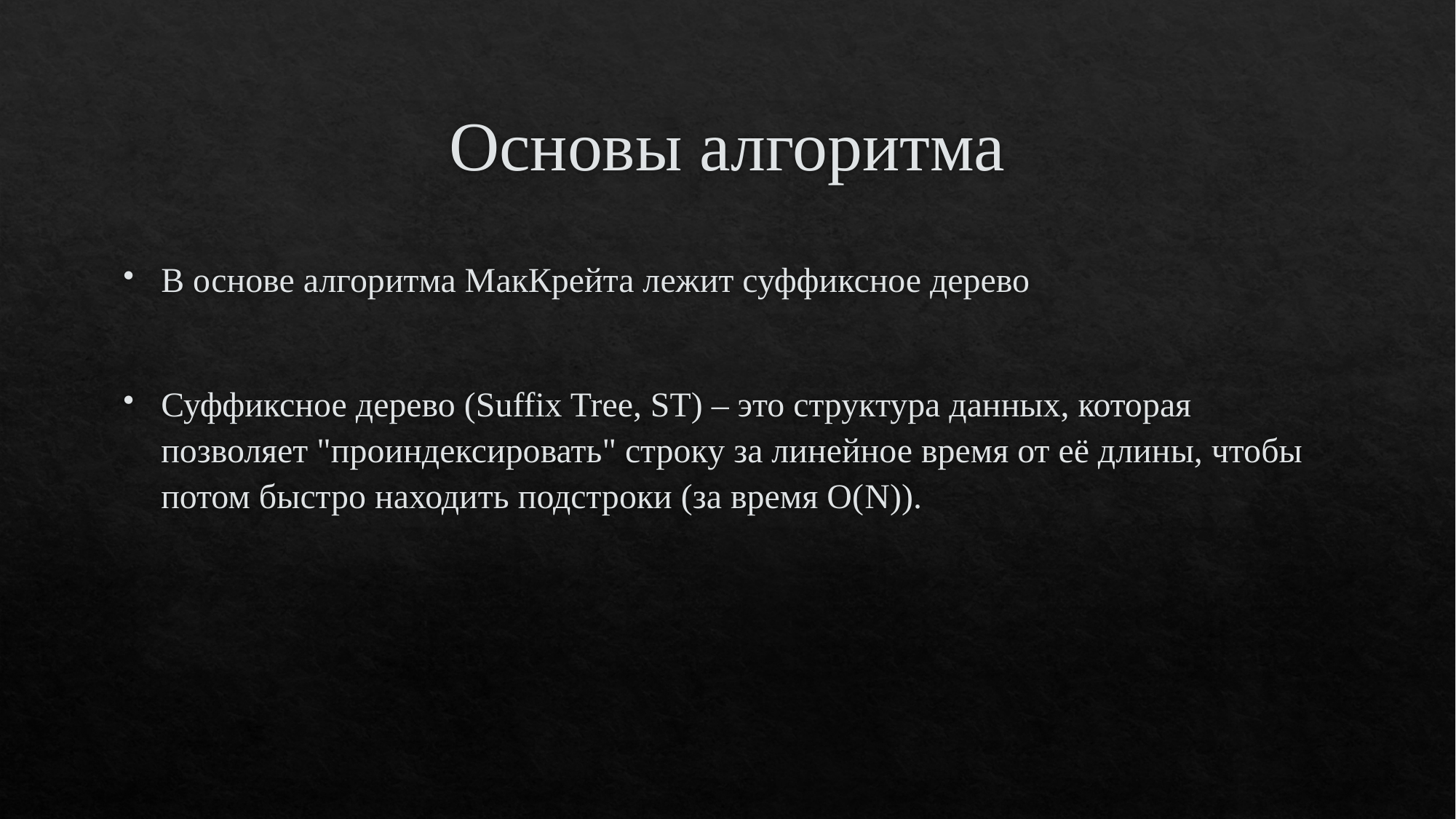

# Основы алгоритма
В основе алгоритма МакКрейта лежит суффиксное дерево

Суффиксное дерево (Suffix Tree, ST) – это структура данных, которая позволяет "проиндексировать" строку за линейное время от её длины, чтобы потом быстро находить подстроки (за время О(N)).